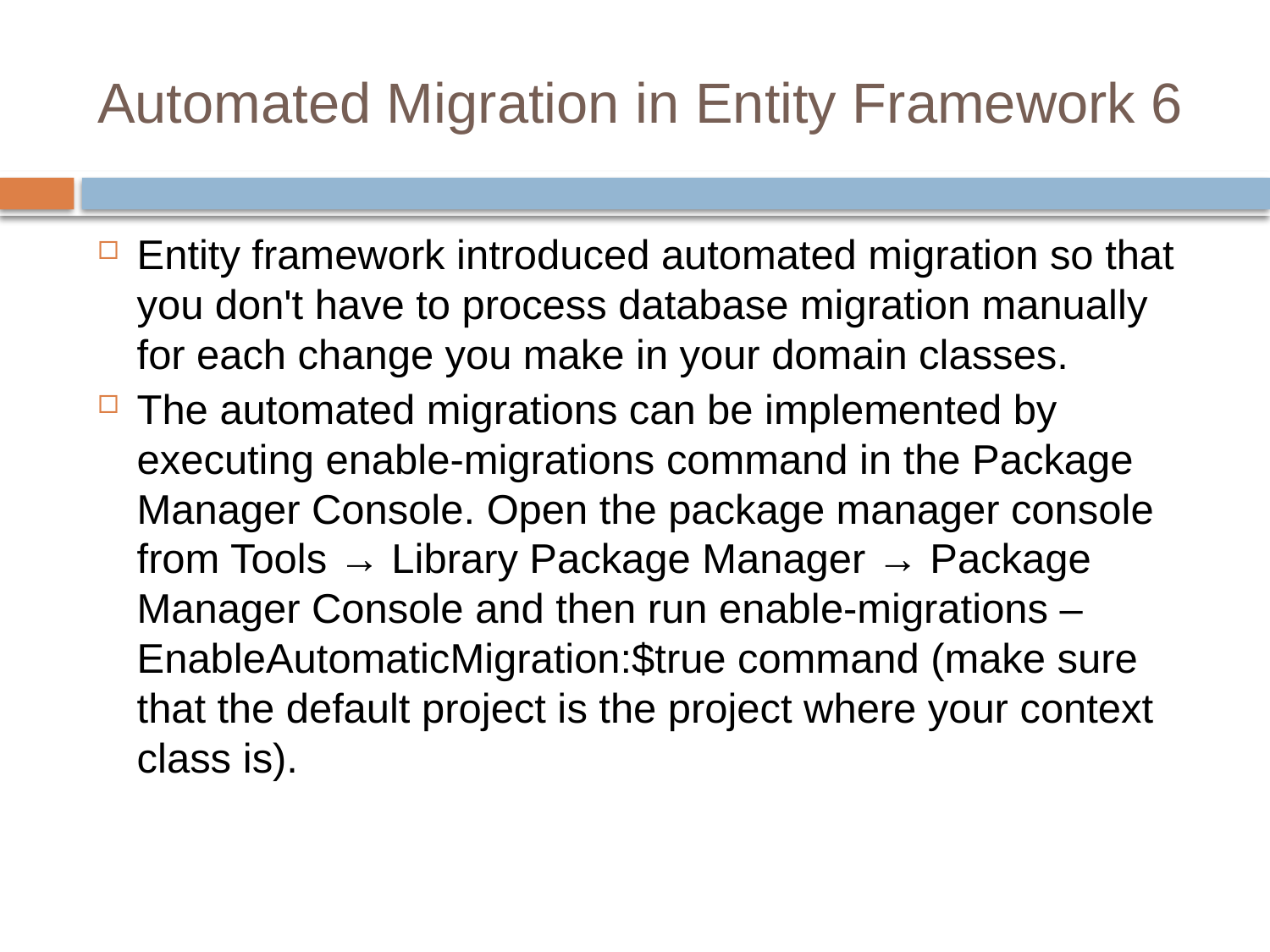

# Automated Migration in Entity Framework 6
Entity framework introduced automated migration so that you don't have to process database migration manually for each change you make in your domain classes.
The automated migrations can be implemented by executing enable-migrations command in the Package Manager Console. Open the package manager console from Tools → Library Package Manager → Package Manager Console and then run enable-migrations –EnableAutomaticMigration:$true command (make sure that the default project is the project where your context class is).